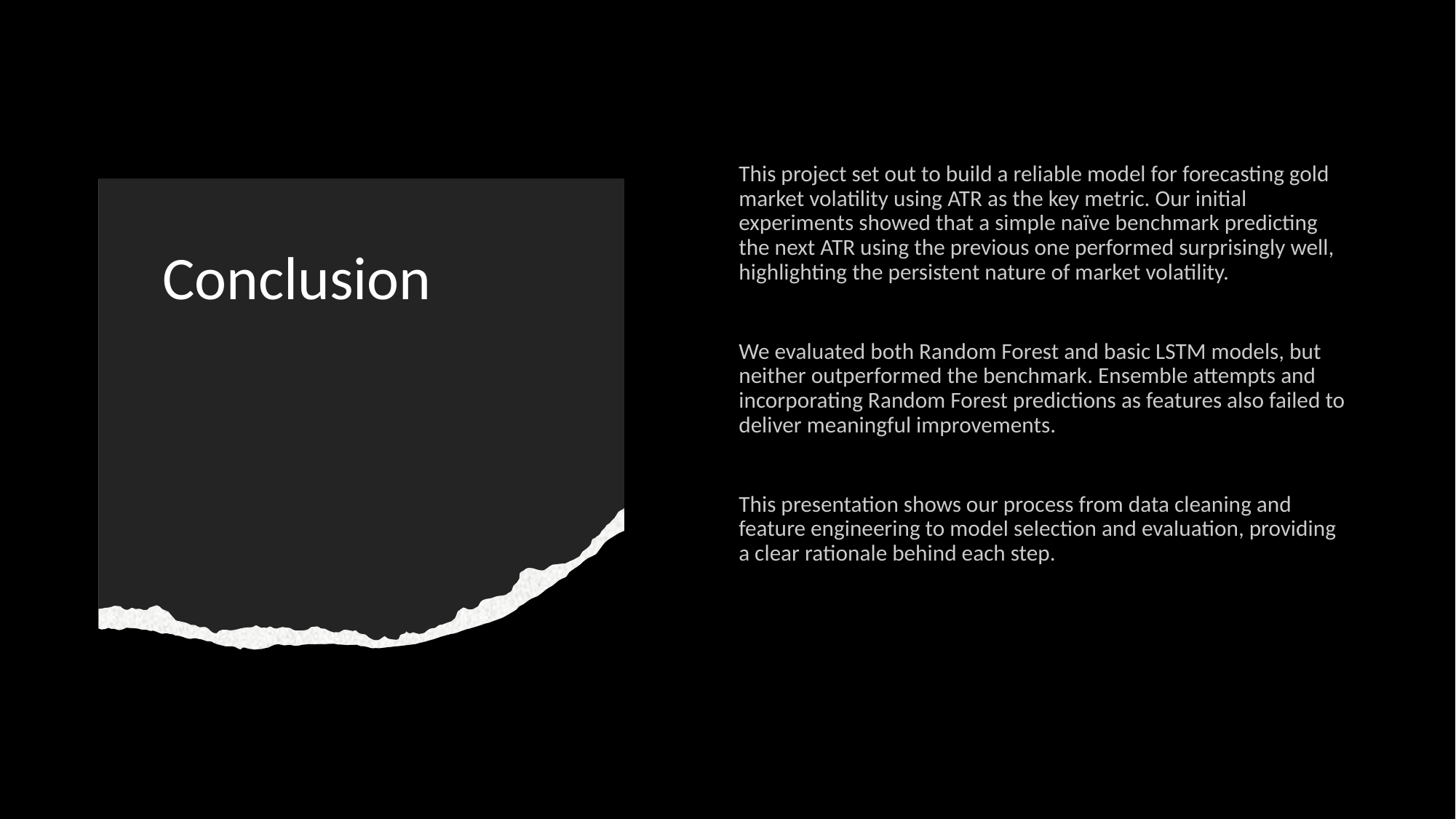

This project set out to build a reliable model for forecasting gold market volatility using ATR as the key metric. Our initial experiments showed that a simple naïve benchmark predicting the next ATR using the previous one performed surprisingly well, highlighting the persistent nature of market volatility.

We evaluated both Random Forest and basic LSTM models, but neither outperformed the benchmark. Ensemble attempts and incorporating Random Forest predictions as features also failed to deliver meaningful improvements.

This presentation shows our process from data cleaning and feature engineering to model selection and evaluation, providing a clear rationale behind each step.

# Conclusion